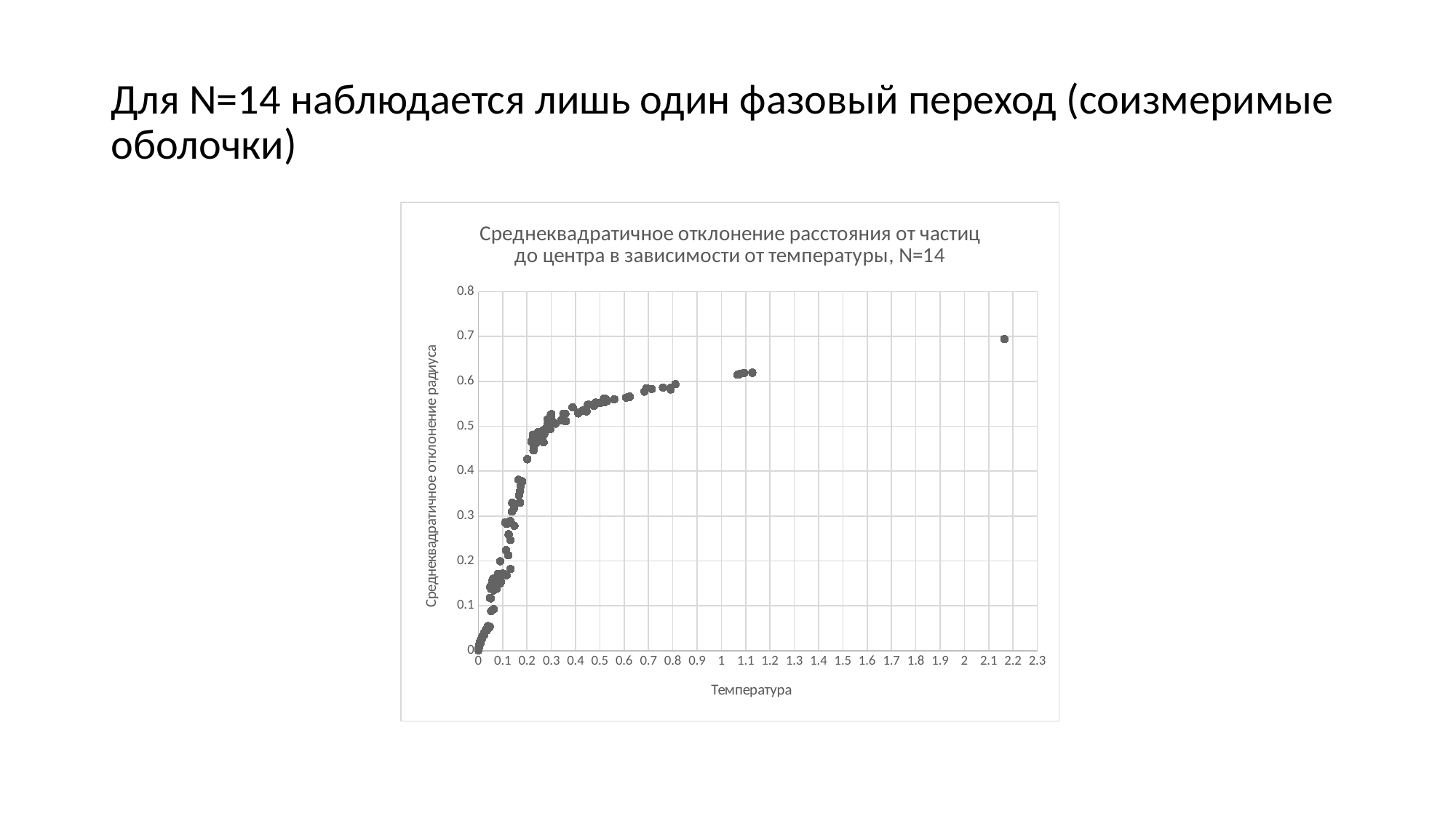

# Для N=14 наблюдается лишь один фазовый переход (соизмеримые оболочки)

### Chart: Среднеквадратичное отклонение расстояния от частиц до центра в зависимости от температуры, N=14

| Category | radial.sd |
|---|---|